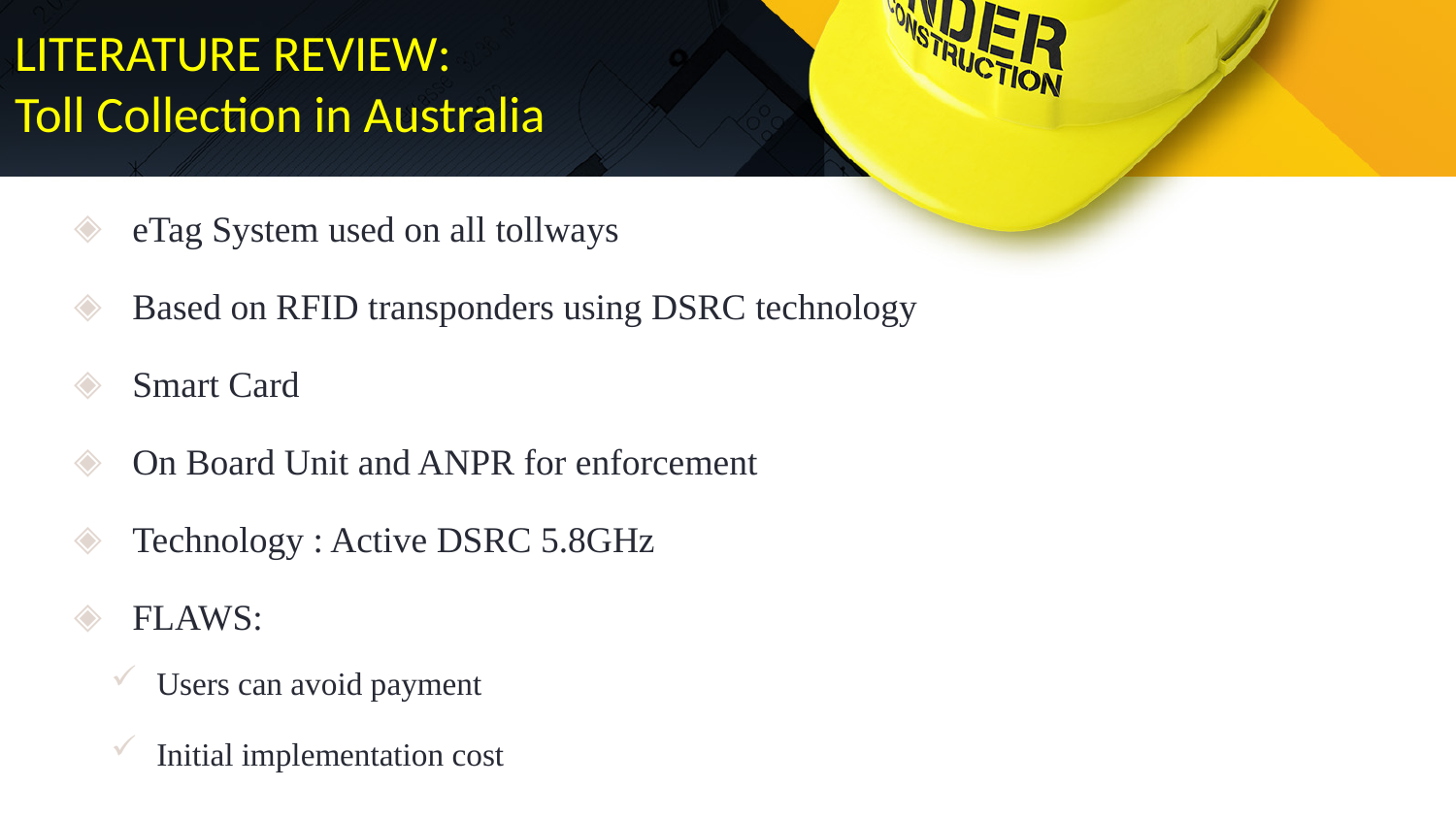

# LITERATURE REVIEW: Toll Collection in Australia
eTag System used on all tollways
Based on RFID transponders using DSRC technology
Smart Card
On Board Unit and ANPR for enforcement
Technology : Active DSRC 5.8GHz
FLAWS:

Users can avoid payment
Initial implementation cost